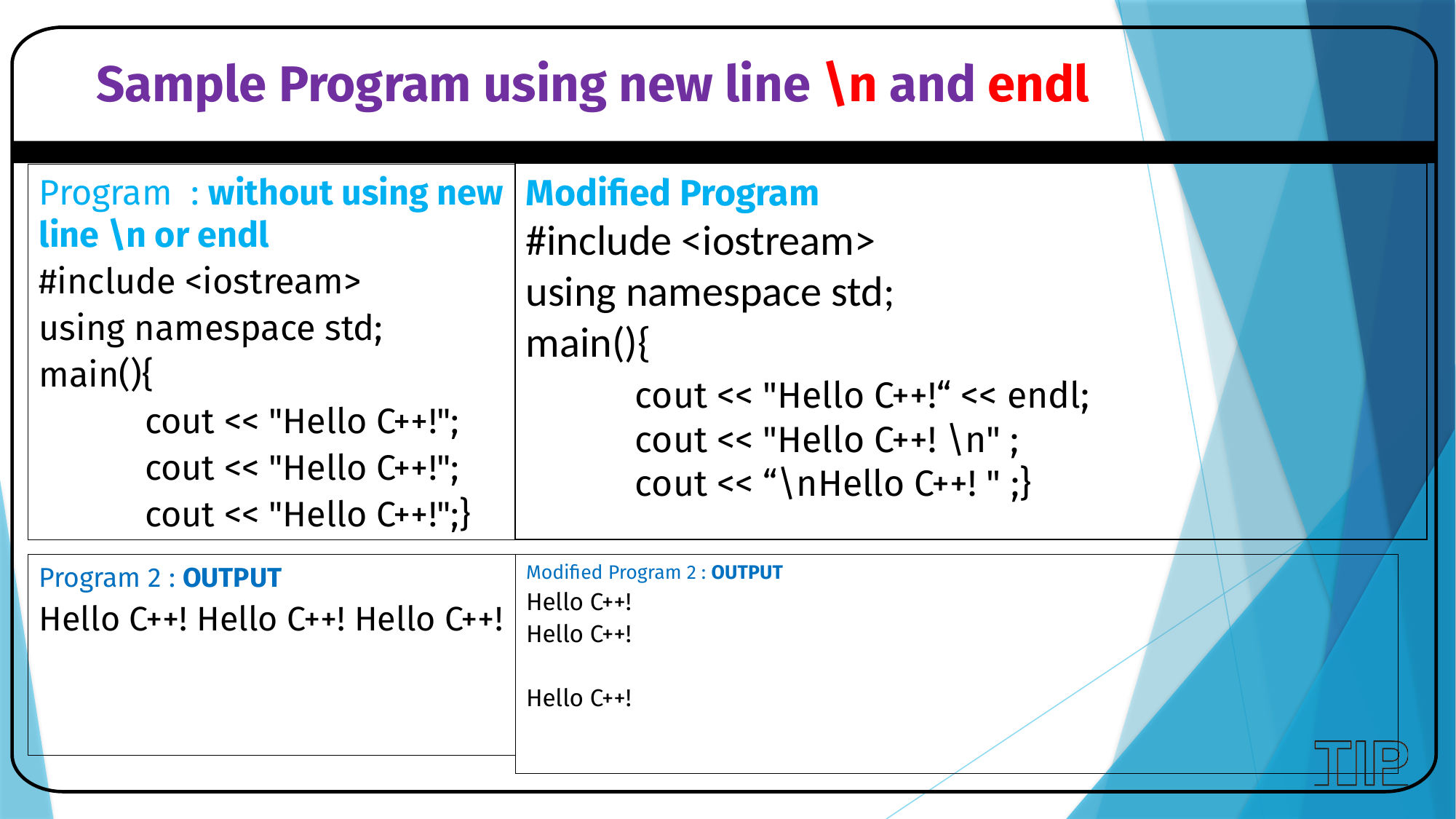

# Sample Program using new line \n and endl
Modified Program
#include <iostream>
using namespace std;
main(){
	cout << "Hello C++!“ << endl;
	cout << "Hello C++! \n" ;
	cout << “\nHello C++! " ;}
Program  : without using new line \n or endl
#include <iostream>
using namespace std;
main(){
	cout << "Hello C++!";
	cout << "Hello C++!";
	cout << "Hello C++!";}
Modified Program 2 : OUTPUT
Hello C++!
Hello C++!

Hello C++!

Program 2 : OUTPUT
Hello C++! Hello C++! Hello C++!